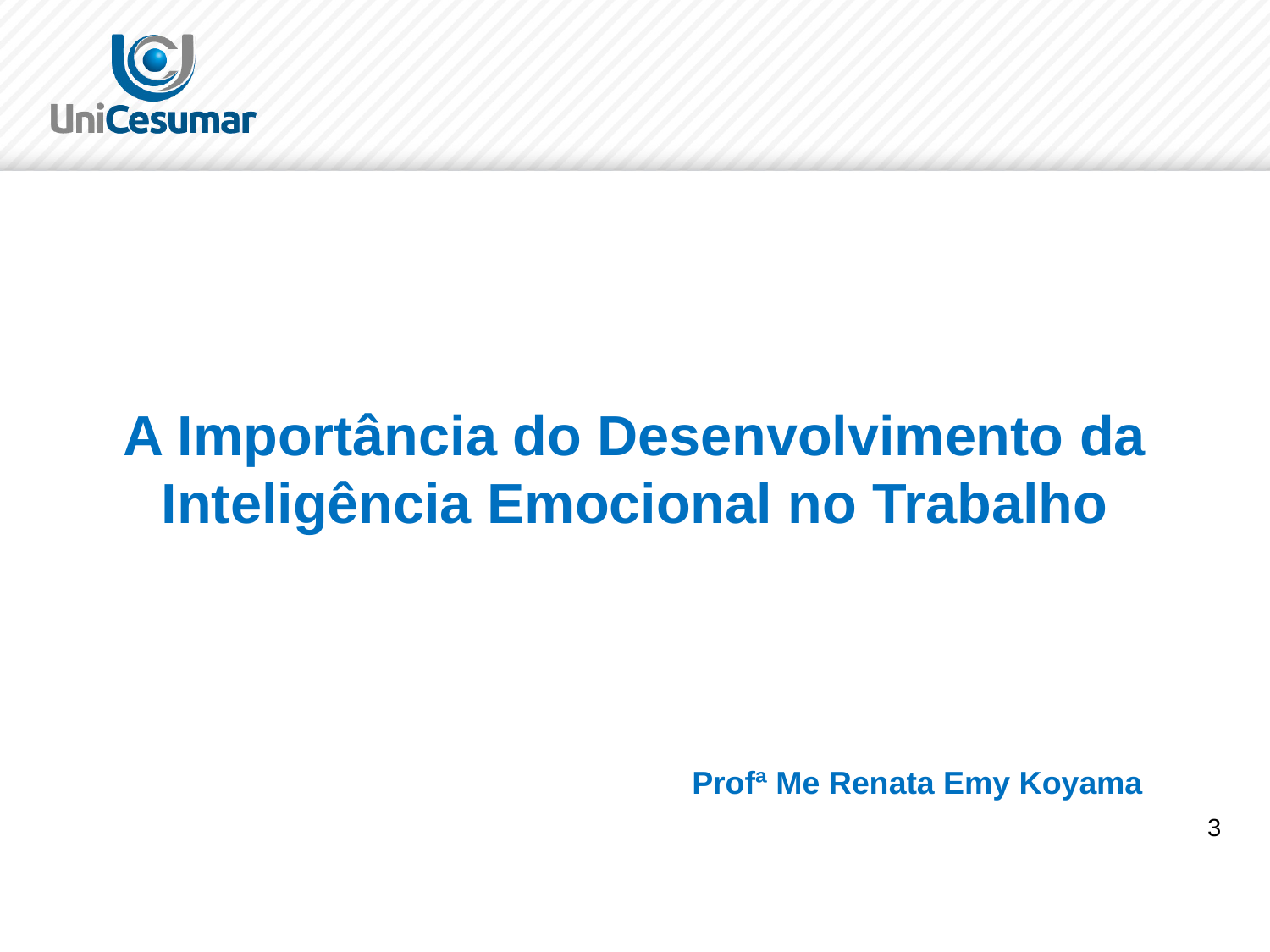

#

A Importância do Desenvolvimento da Inteligência Emocional no Trabalho
Profª Me Renata Emy Koyama